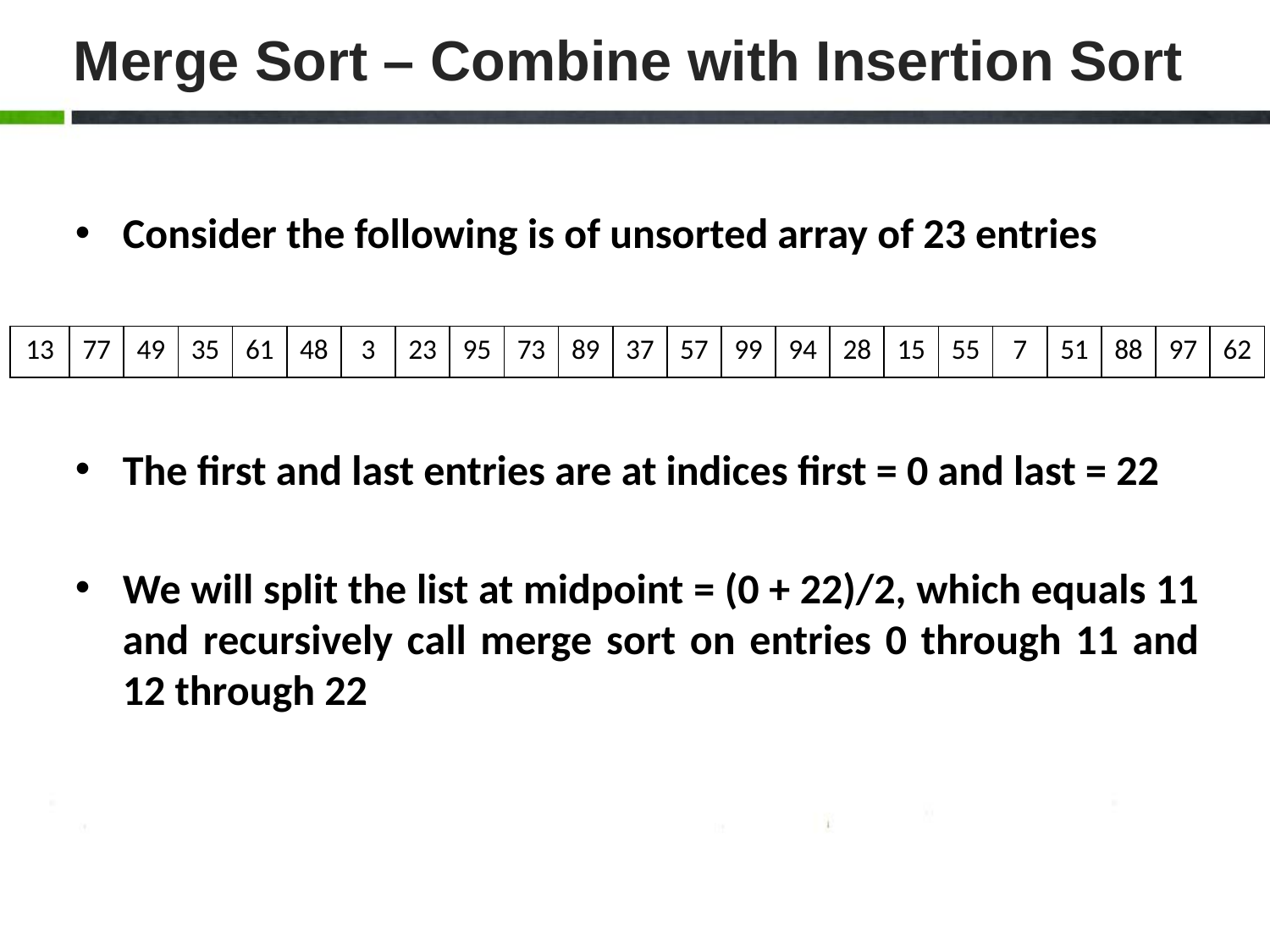

# Merge Sort – Combine with Insertion Sort
Consider the following is of unsorted array of 23 entries

The first and last entries are at indices first = 0 and last = 22

We will split the list at midpoint = (0 + 22)/2, which equals 11 and recursively call merge sort on entries 0 through 11 and 12 through 22
| 13 | 77 | 49 | 35 | 61 | 48 | 3 | 23 | 95 | 73 | 89 | 37 | 57 | 99 | 94 | 28 | 15 | 55 | 7 | 51 | 88 | 97 | 62 |
| --- | --- | --- | --- | --- | --- | --- | --- | --- | --- | --- | --- | --- | --- | --- | --- | --- | --- | --- | --- | --- | --- | --- |